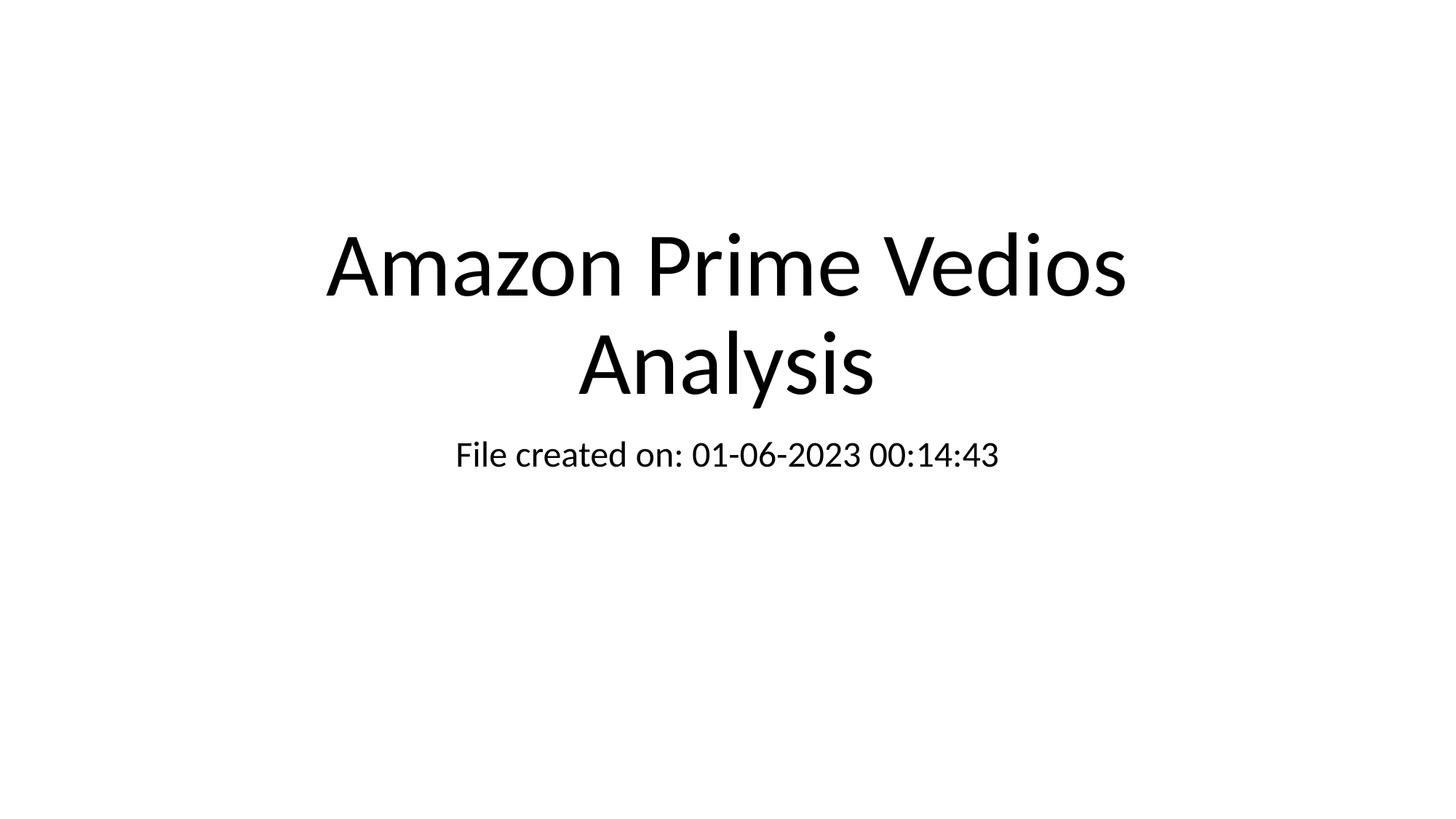

# Amazon Prime Vedios Analysis
File created on: 01-06-2023 00:14:43